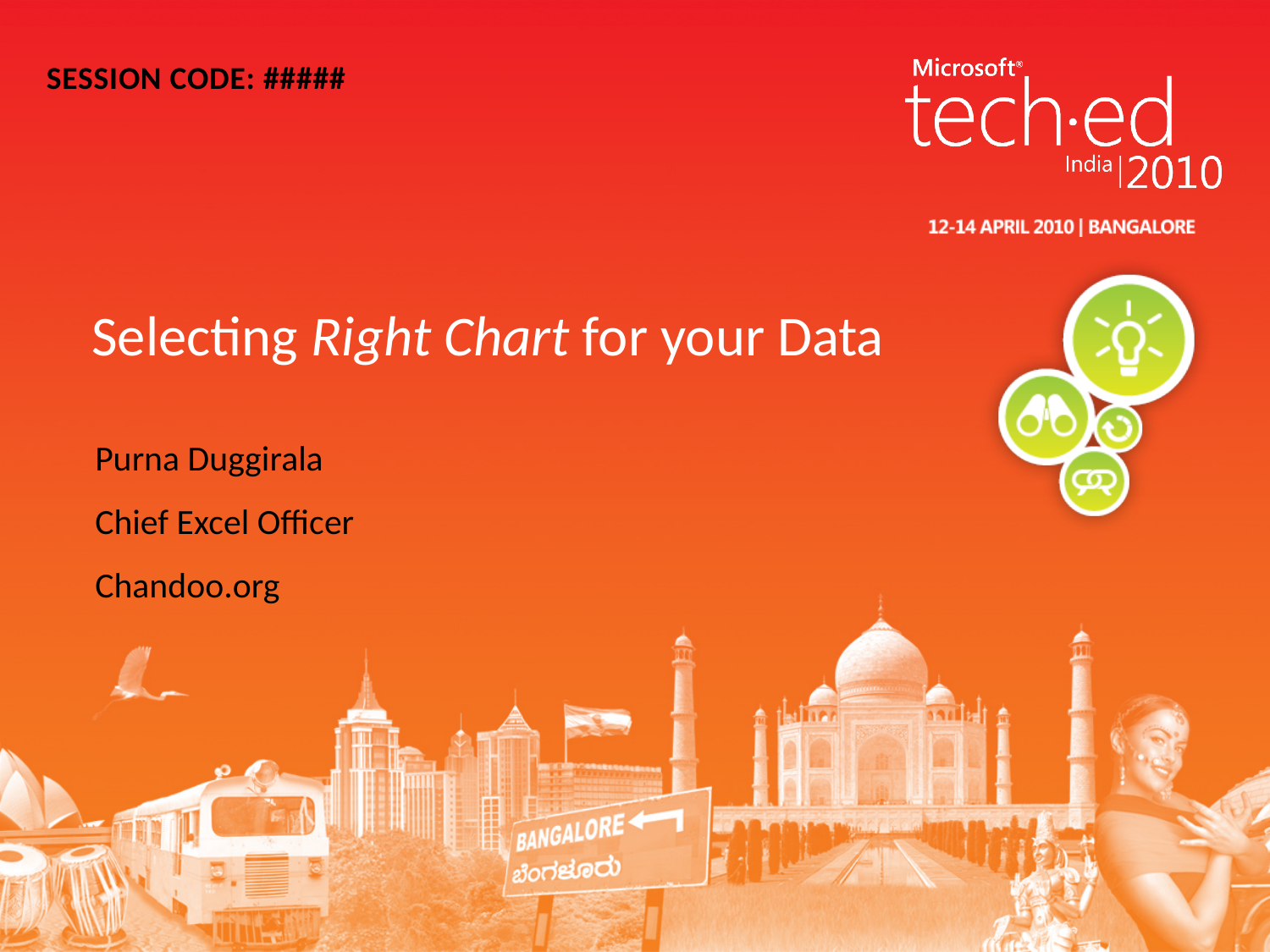

SESSION CODE: #####
# Selecting Right Chart for your Data
Purna Duggirala
Chief Excel Officer
Chandoo.org